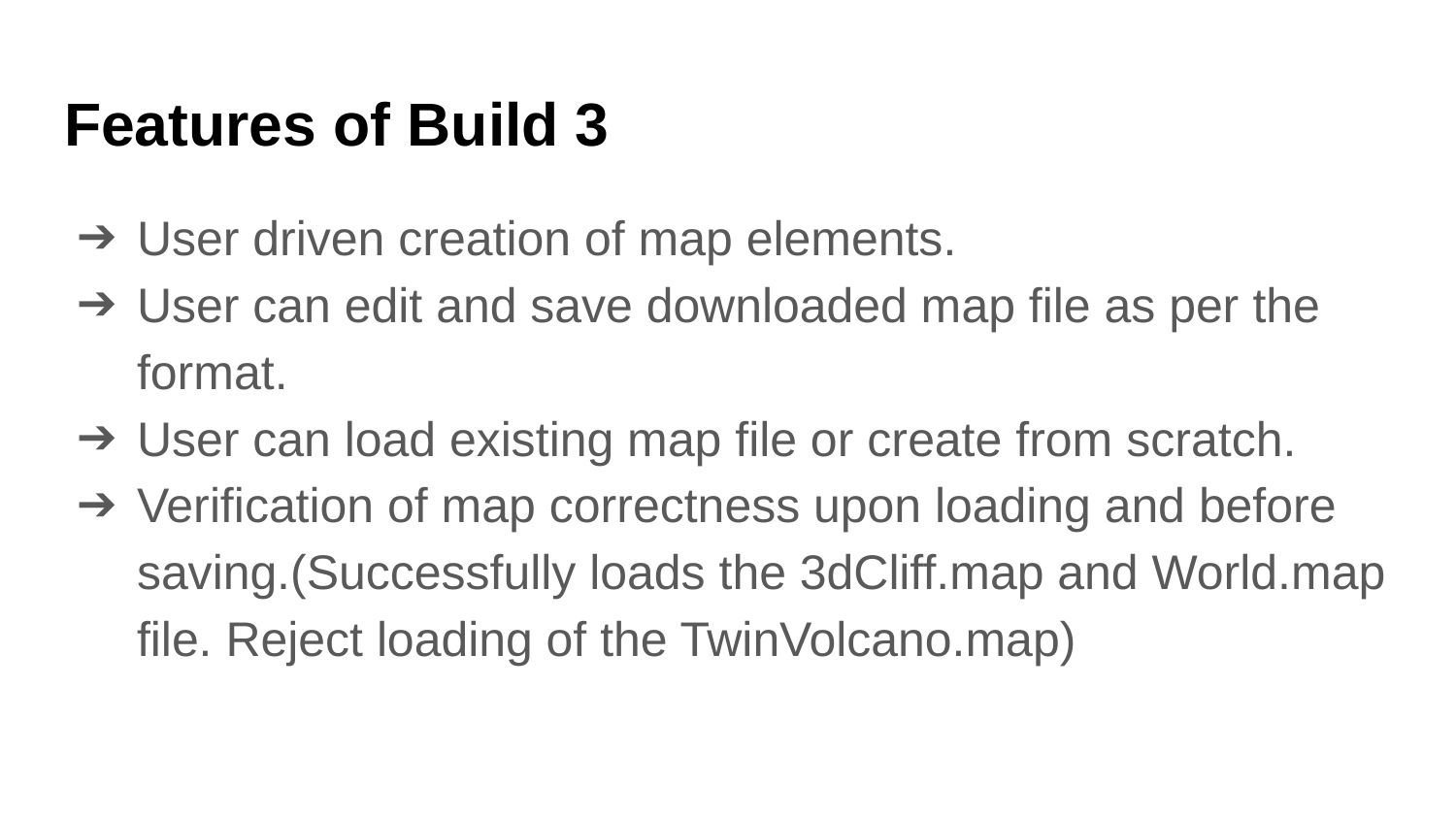

# Features of Build 3
User driven creation of map elements.
User can edit and save downloaded map file as per the format.
User can load existing map file or create from scratch.
Verification of map correctness upon loading and before saving.(Successfully loads the 3dCliff.map and World.map file. Reject loading of the TwinVolcano.map)